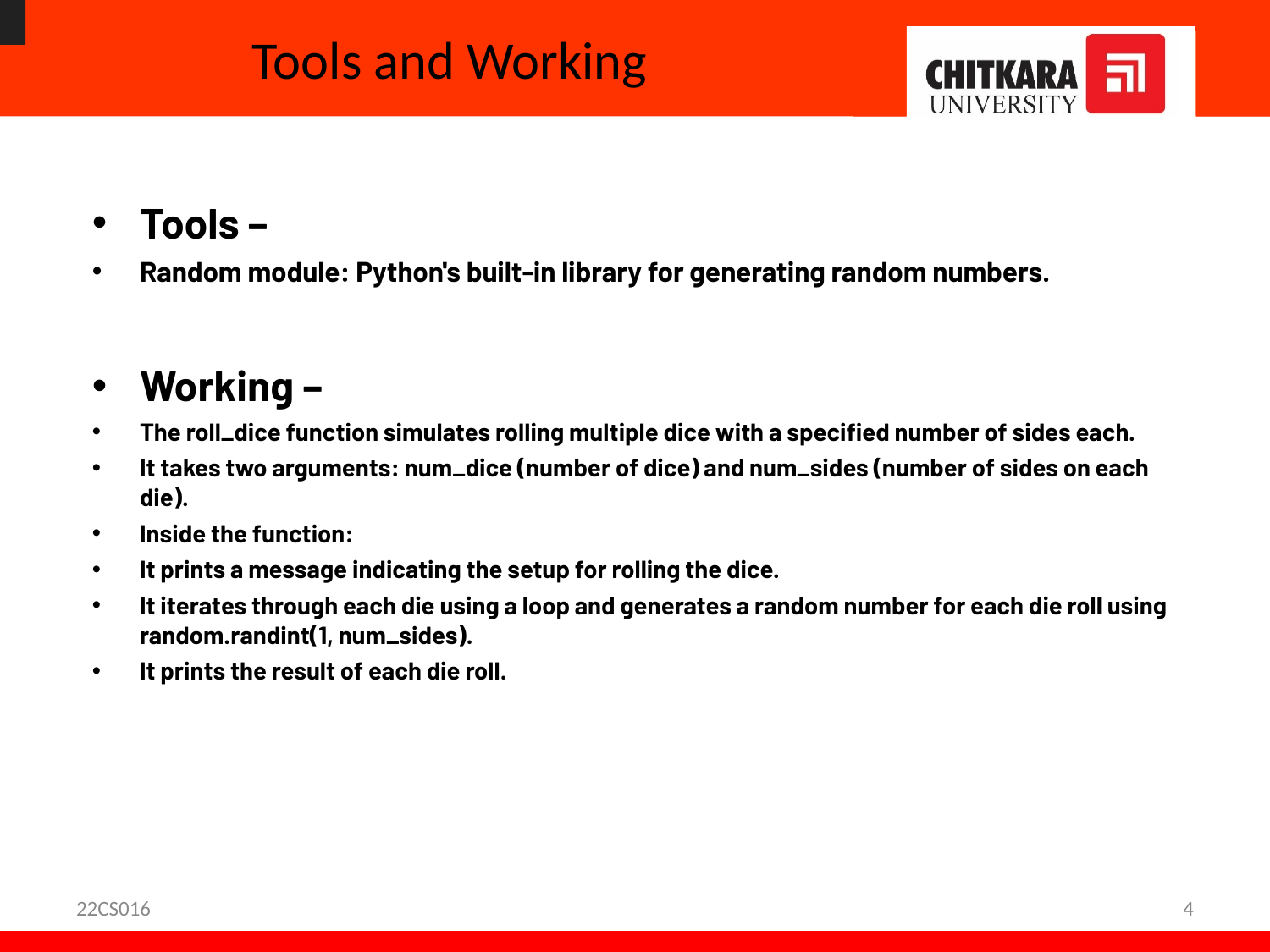

# Tools and Working

Tools –
Random module: Python's built-in library for generating random numbers.

Working –
The roll_dice function simulates rolling multiple dice with a specified number of sides each.
It takes two arguments: num_dice (number of dice) and num_sides (number of sides on each die).
Inside the function:
It prints a message indicating the setup for rolling the dice.
It iterates through each die using a loop and generates a random number for each die roll using random.randint(1, num_sides).
It prints the result of each die roll.

22CS016
4